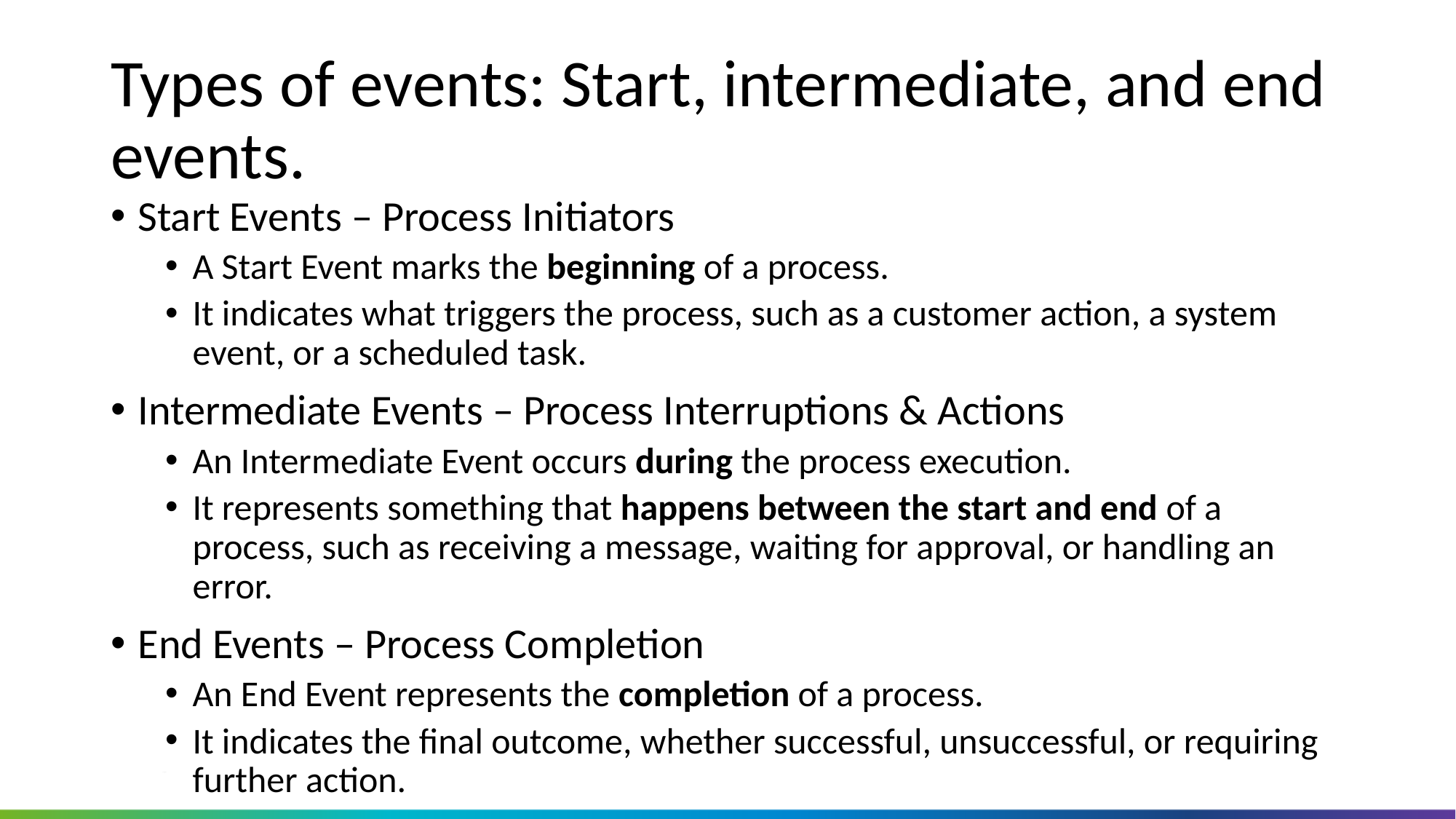

Types of events: Start, intermediate, and end events.
Start Events – Process Initiators
A Start Event marks the beginning of a process.
It indicates what triggers the process, such as a customer action, a system event, or a scheduled task.
Intermediate Events – Process Interruptions & Actions
An Intermediate Event occurs during the process execution.
It represents something that happens between the start and end of a process, such as receiving a message, waiting for approval, or handling an error.
End Events – Process Completion
An End Event represents the completion of a process.
It indicates the final outcome, whether successful, unsuccessful, or requiring further action.